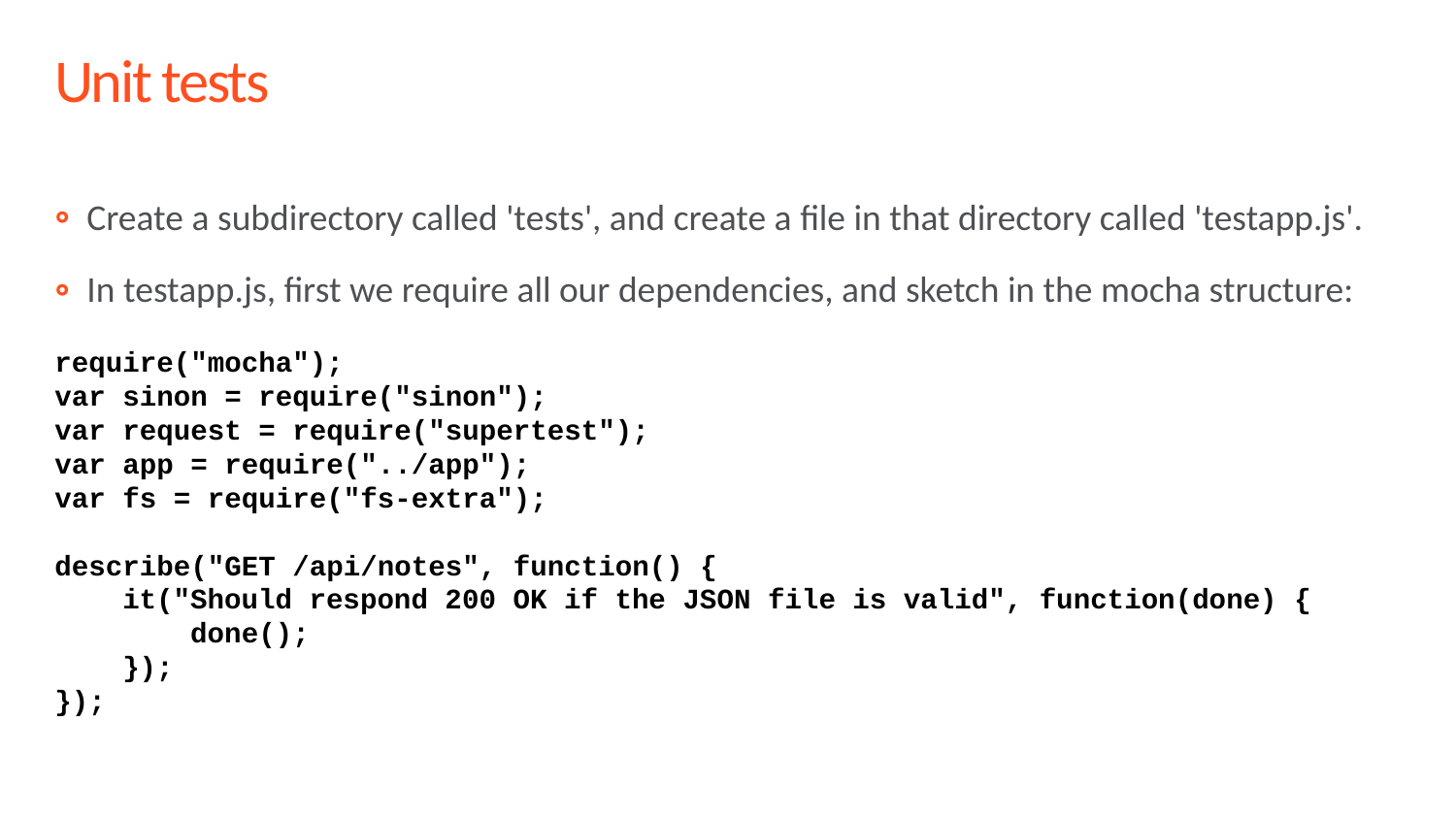

# Unit tests
Create a subdirectory called 'tests', and create a file in that directory called 'testapp.js'.
In testapp.js, first we require all our dependencies, and sketch in the mocha structure:

require("mocha");
var sinon = require("sinon");
var request = require("supertest");
var app = require("../app");
var fs = require("fs-extra");

describe("GET /api/notes", function() {
    it("Should respond 200 OK if the JSON file is valid", function(done) {
        done();
    });
});